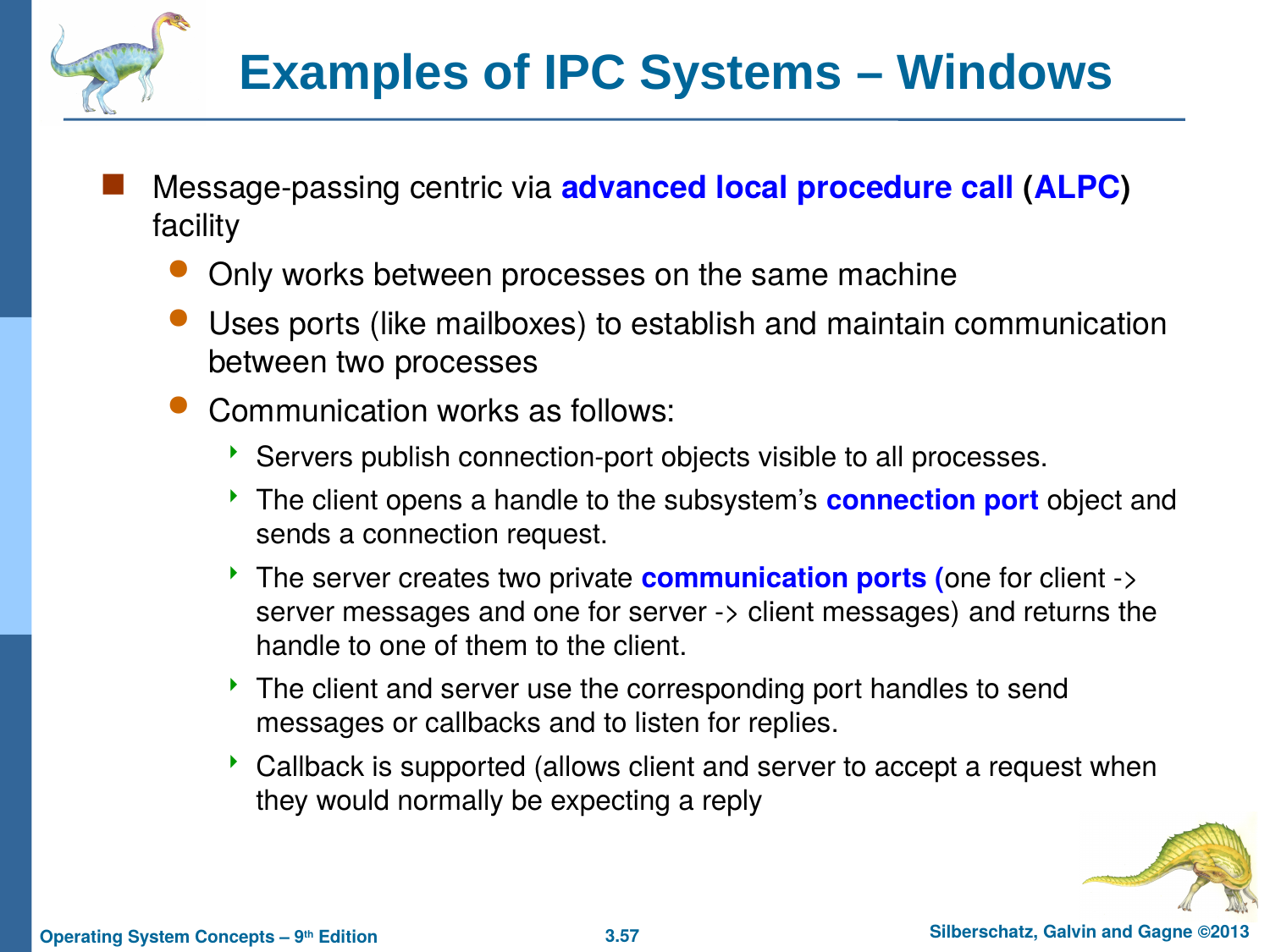

# Examples of IPC Systems – Windows
Message-passing centric via advanced local procedure call (ALPC) facility
Only works between processes on the same machine
Uses ports (like mailboxes) to establish and maintain communication between two processes
Communication works as follows:
Servers publish connection-port objects visible to all processes.
The client opens a handle to the subsystem’s connection port object and sends a connection request.
The server creates two private communication ports (one for client -> server messages and one for server -> client messages) and returns the handle to one of them to the client.
The client and server use the corresponding port handles to send messages or callbacks and to listen for replies.
Callback is supported (allows client and server to accept a request when they would normally be expecting a reply